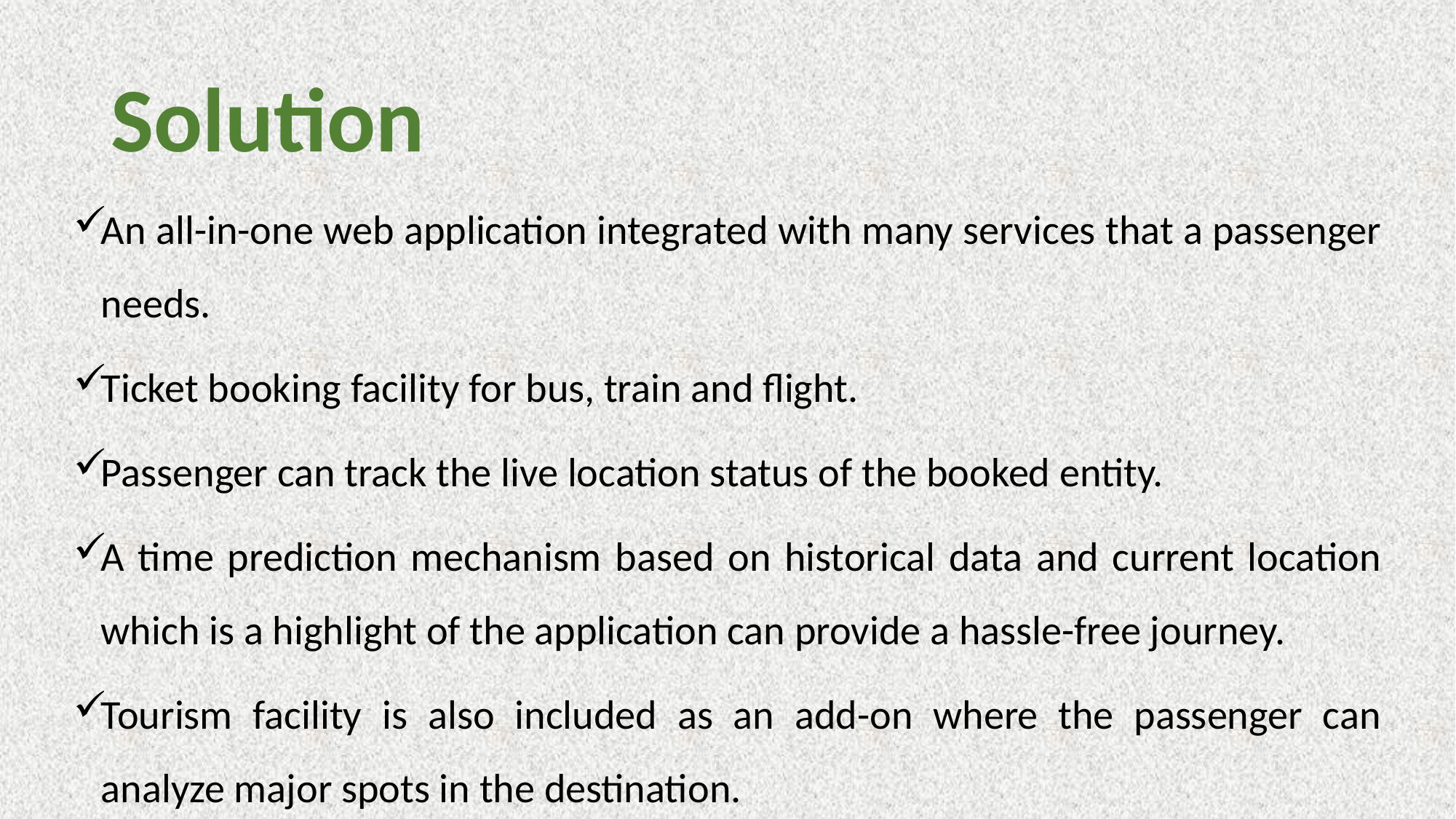

# Solution
An all-in-one web application integrated with many services that a passenger needs.
Ticket booking facility for bus, train and flight.
Passenger can track the live location status of the booked entity.
A time prediction mechanism based on historical data and current location which is a highlight of the application can provide a hassle-free journey.
Tourism facility is also included as an add-on where the passenger can analyze major spots in the destination.